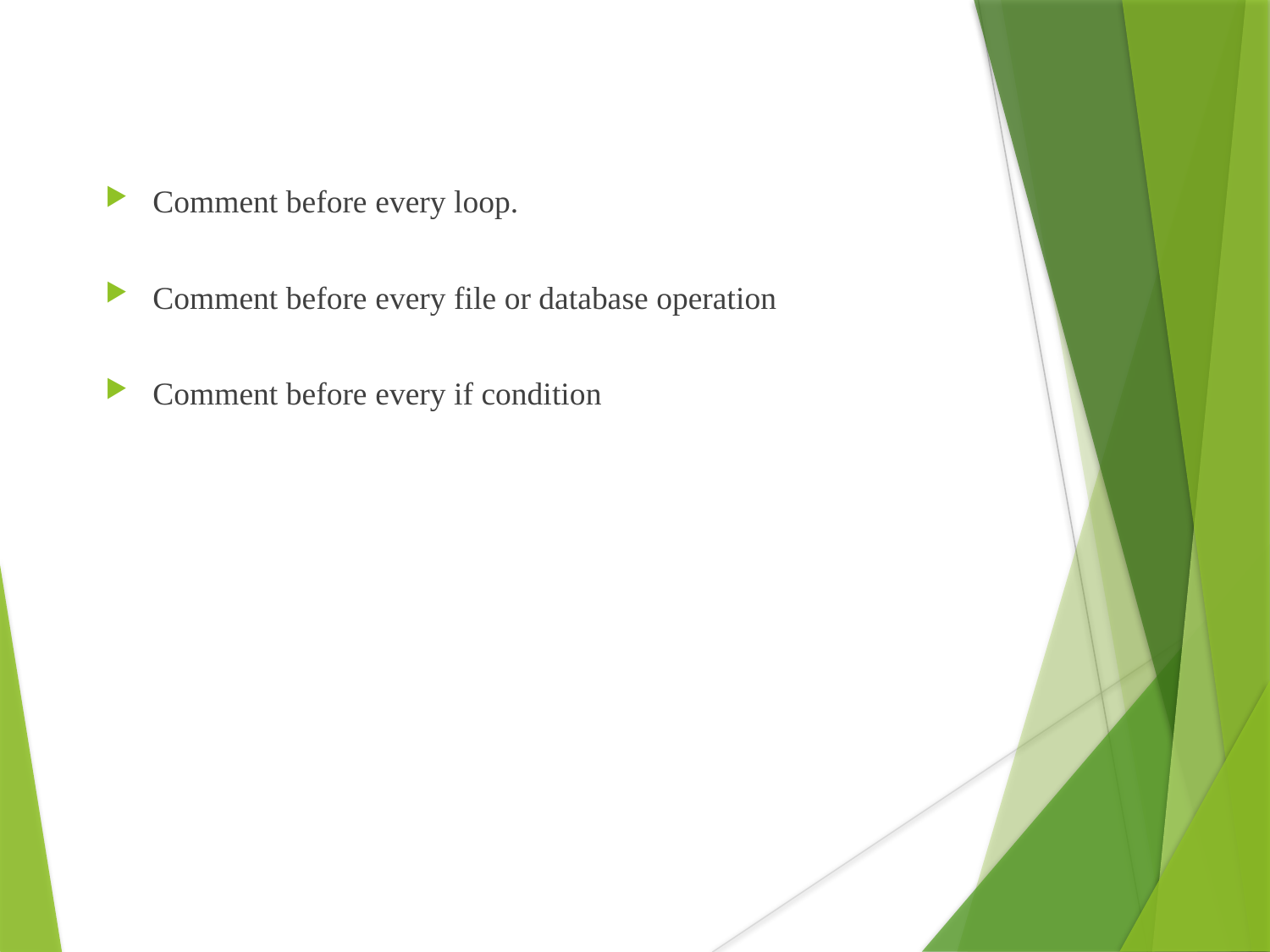

Comment before every loop.

Comment before every file or database operation

Comment before every if condition